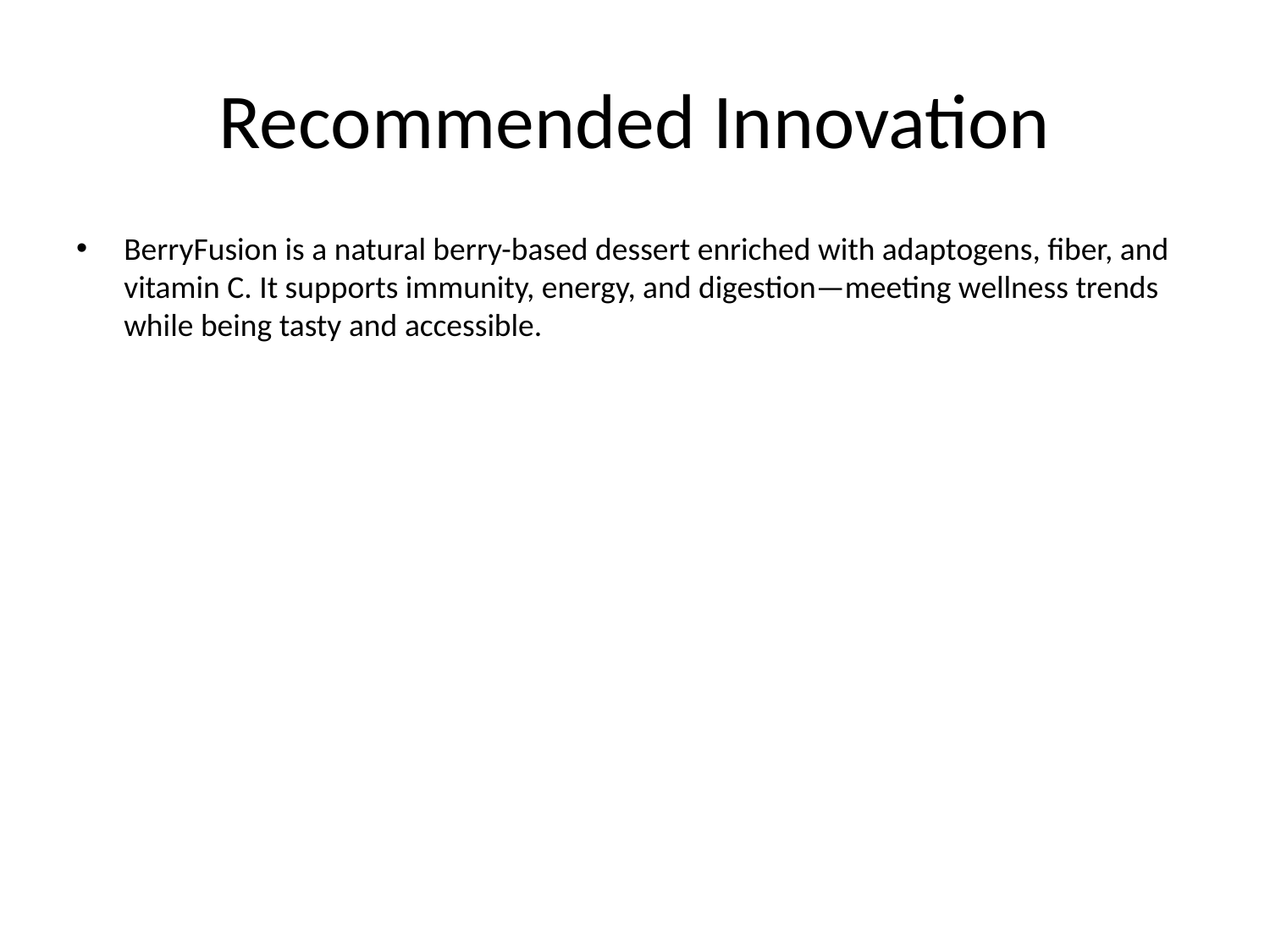

# Recommended Innovation
BerryFusion is a natural berry-based dessert enriched with adaptogens, fiber, and vitamin C. It supports immunity, energy, and digestion—meeting wellness trends while being tasty and accessible.